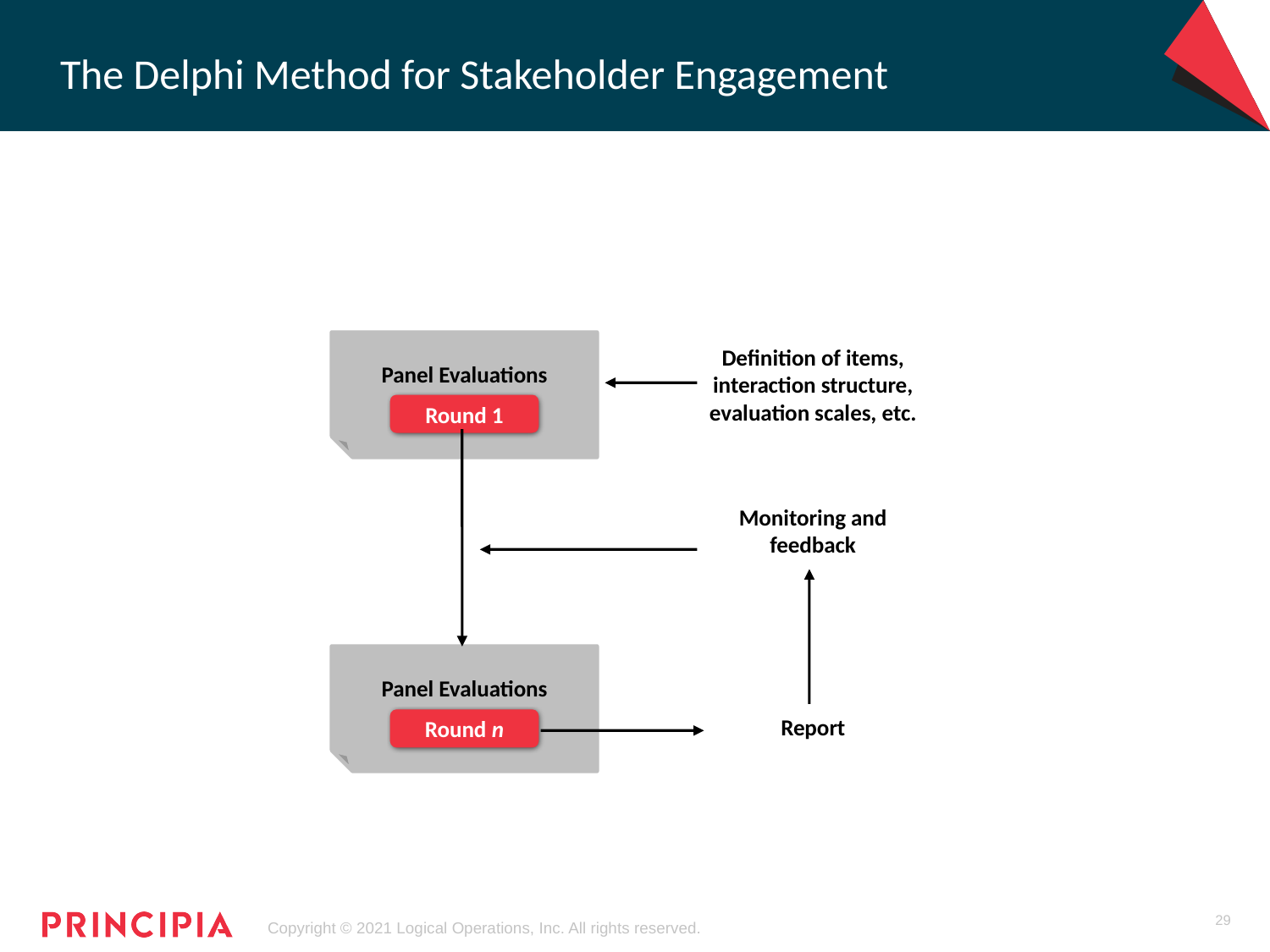

# The Delphi Method for Stakeholder Engagement

Definition of items, interaction structure, evaluation scales, etc.
Panel Evaluations

Round 1
Monitoring and feedback

Panel Evaluations
Report
Round n

29